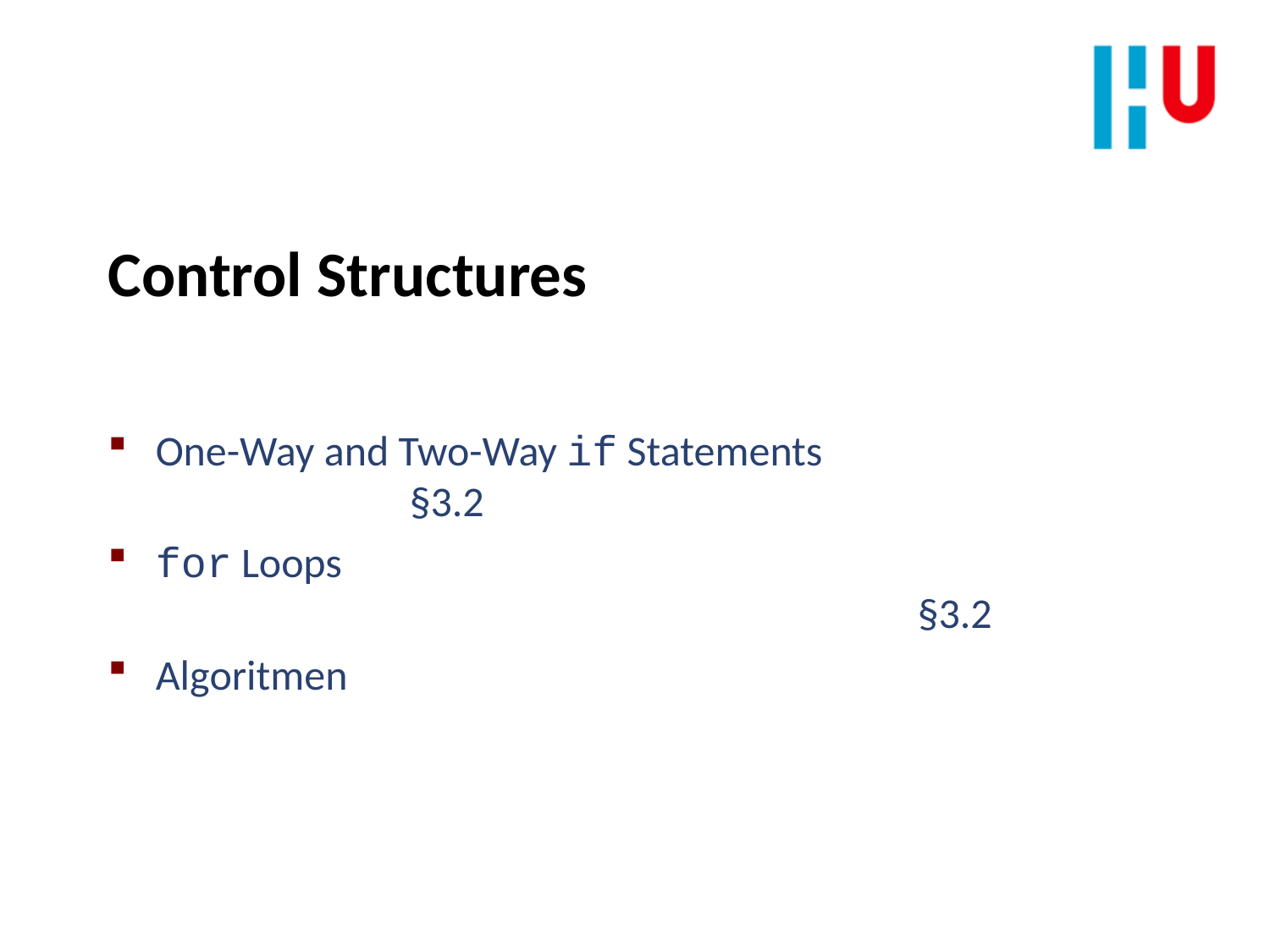

Control Structures
One-Way and Two-Way if Statements				§3.2
for Loops												§3.2
Algoritmen